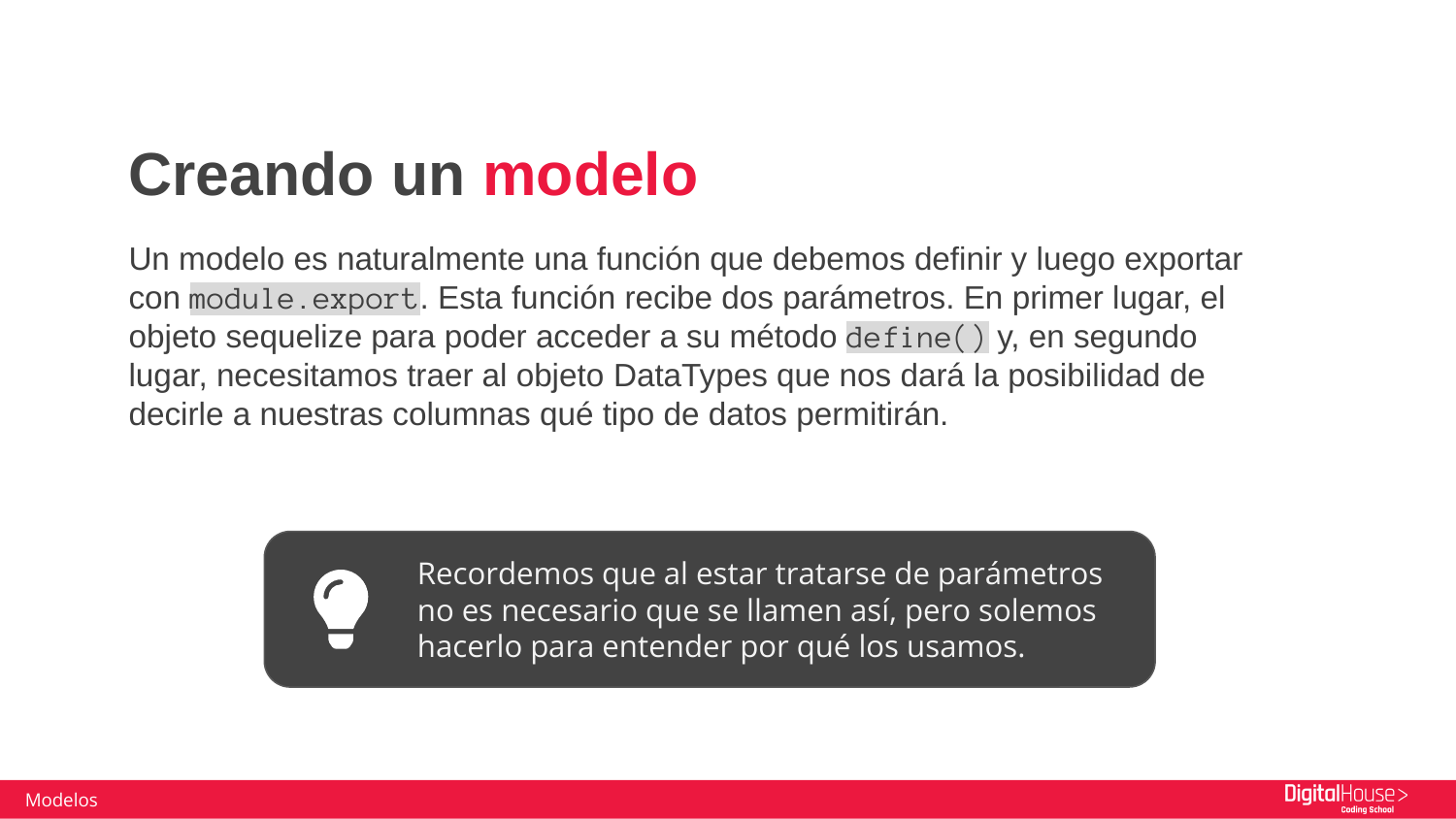

Creando un modelo
Un modelo es naturalmente una función que debemos definir y luego exportar con module.export. Esta función recibe dos parámetros. En primer lugar, el objeto sequelize para poder acceder a su método define() y, en segundo lugar, necesitamos traer al objeto DataTypes que nos dará la posibilidad de decirle a nuestras columnas qué tipo de datos permitirán.
Recordemos que al estar tratarse de parámetros no es necesario que se llamen así, pero solemos hacerlo para entender por qué los usamos.